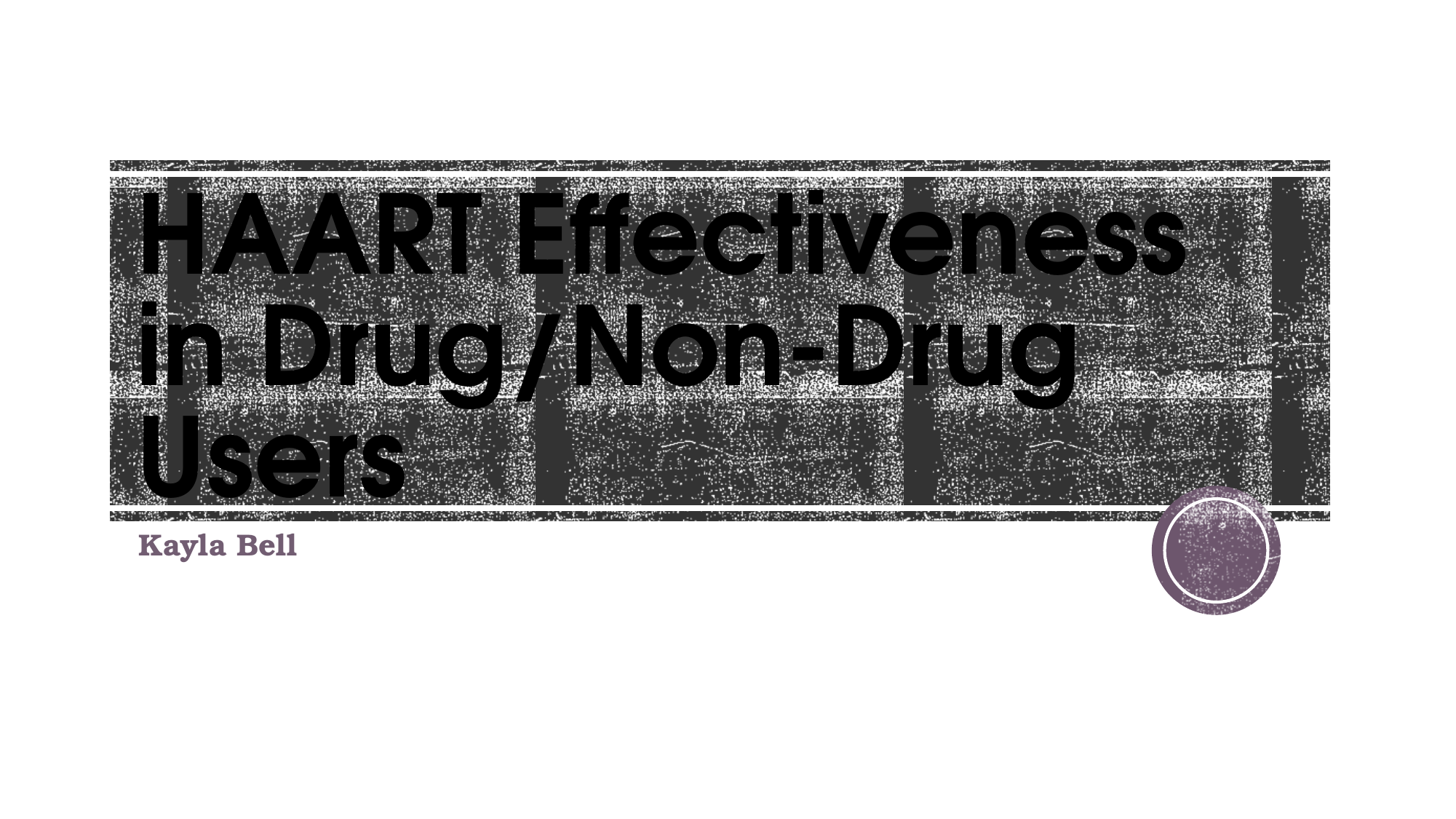

# HAART Effectiveness in Drug/Non-Drug Users
Kayla Bell